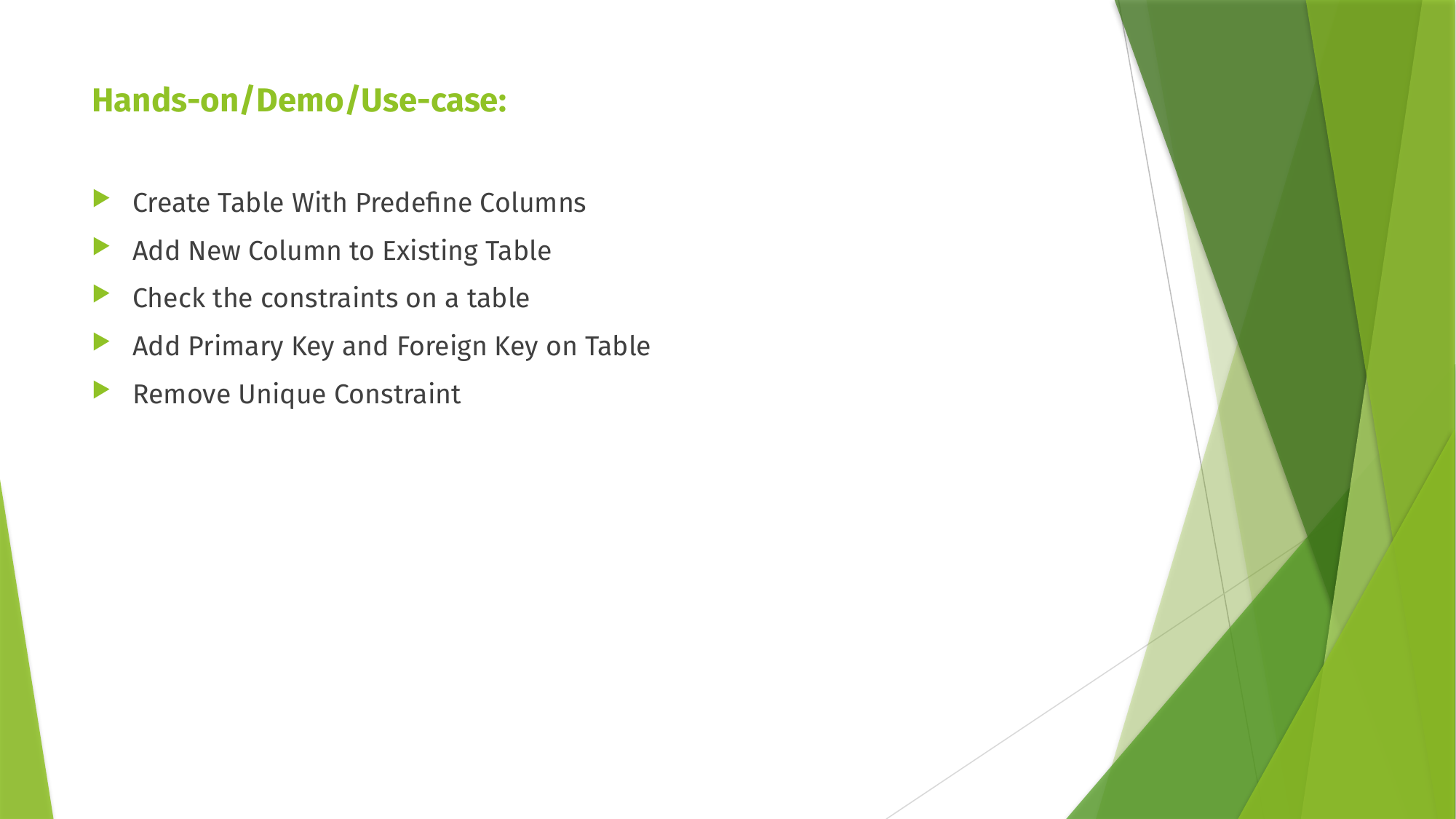

# Hands-on/Demo/Use-case:
Create Table With Predefine Columns
Add New Column to Existing Table
Check the constraints on a table
Add Primary Key and Foreign Key on Table
Remove Unique Constraint